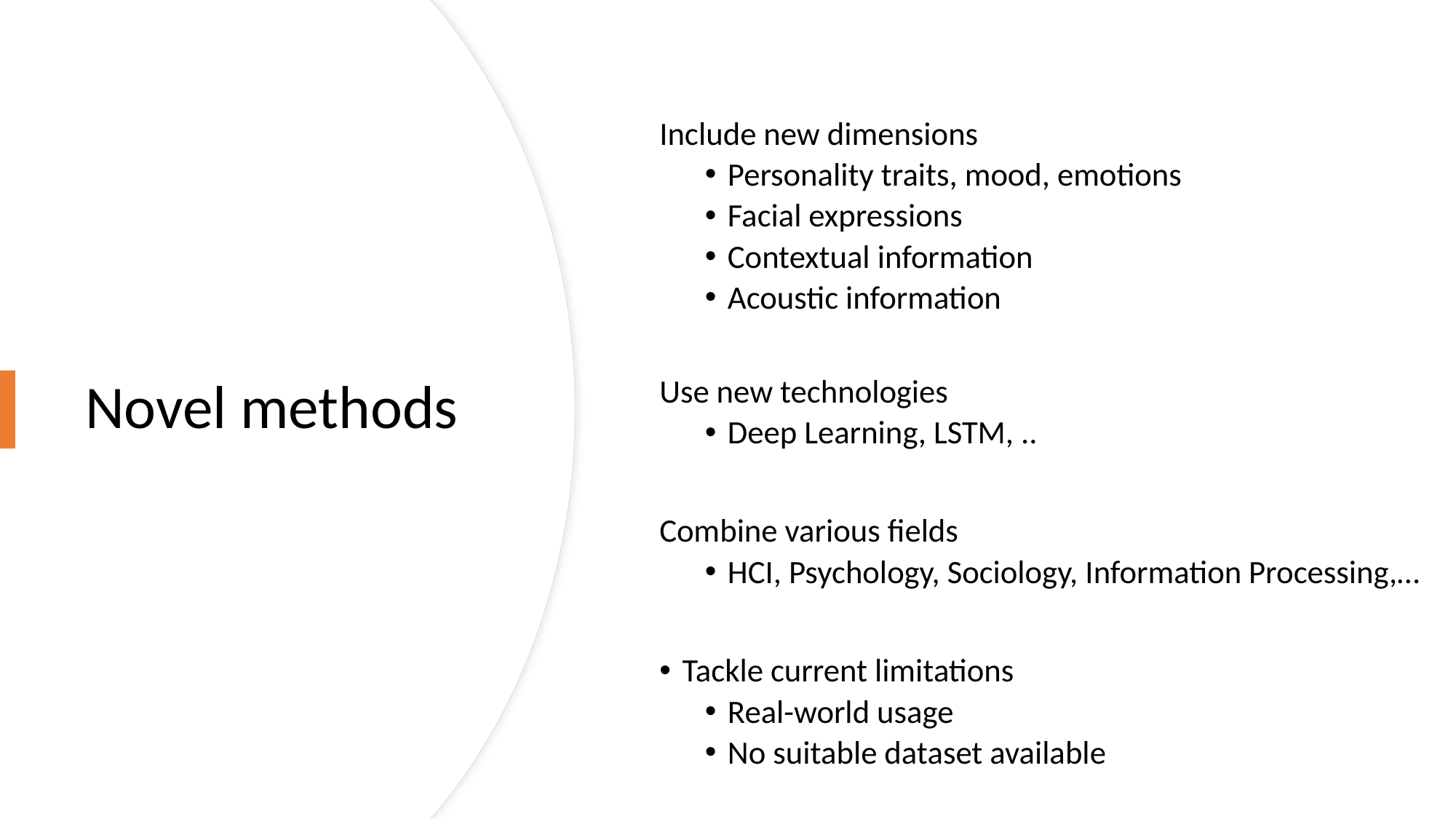

Include new dimensions
Personality traits, mood, emotions
Facial expressions
Contextual information
Acoustic information

Use new technologies
Deep Learning, LSTM, ..

Combine various fields
HCI, Psychology, Sociology, Information Processing,…

Tackle current limitations
Real-world usage
No suitable dataset available

# Novel methods